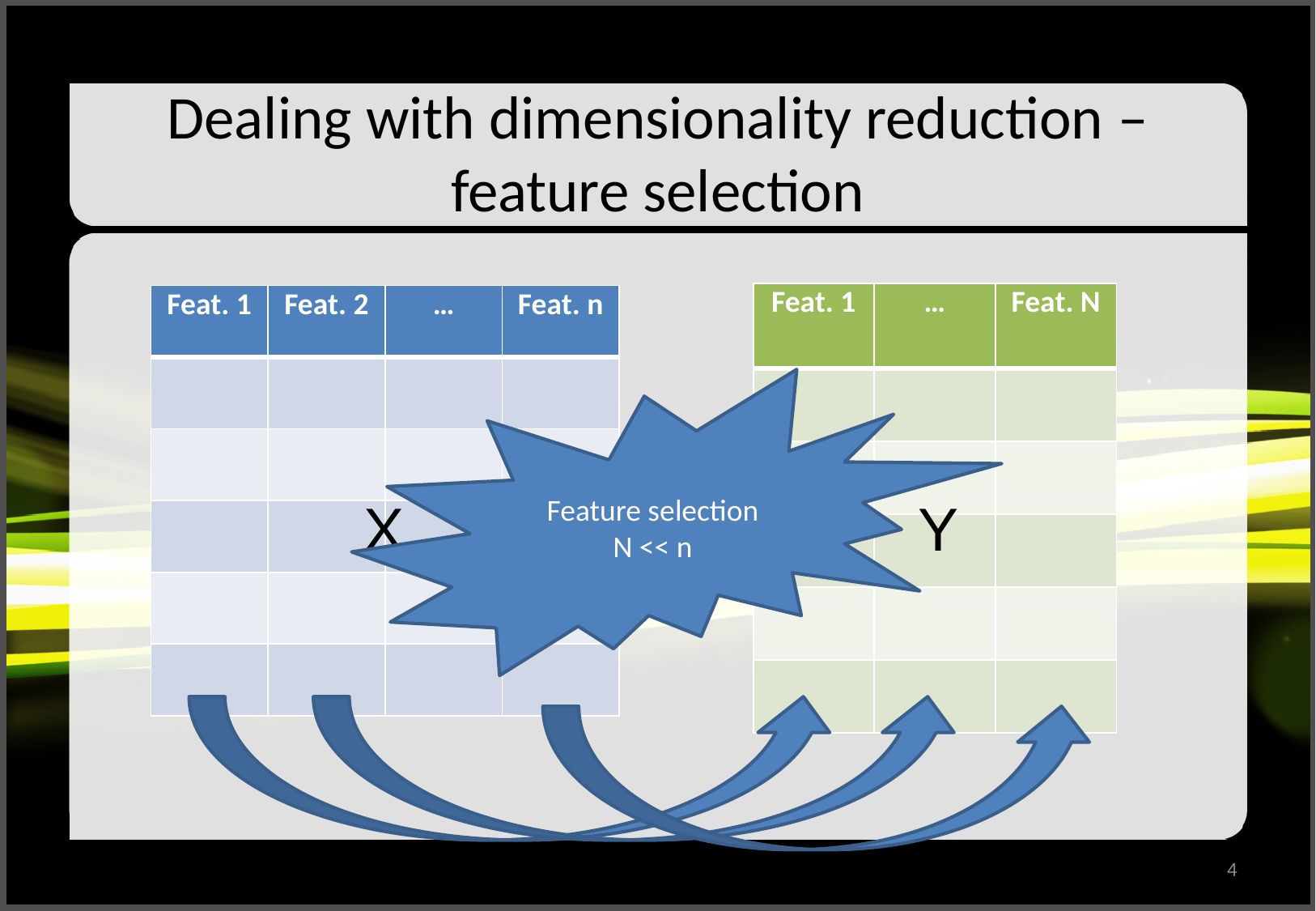

# Dealing with dimensionality reduction – feature selection
| Feat. 1 | … | Feat. N |
| --- | --- | --- |
|  |  |  |
|  |  |  |
|  |  |  |
|  |  |  |
|  |  |  |
| Feat. 1 | Feat. 2 | … | Feat. n |
| --- | --- | --- | --- |
|  |  |  |  |
|  |  |  |  |
|  |  |  |  |
|  |  |  |  |
|  |  |  |  |
Feature selection
N << n
X
Y

4